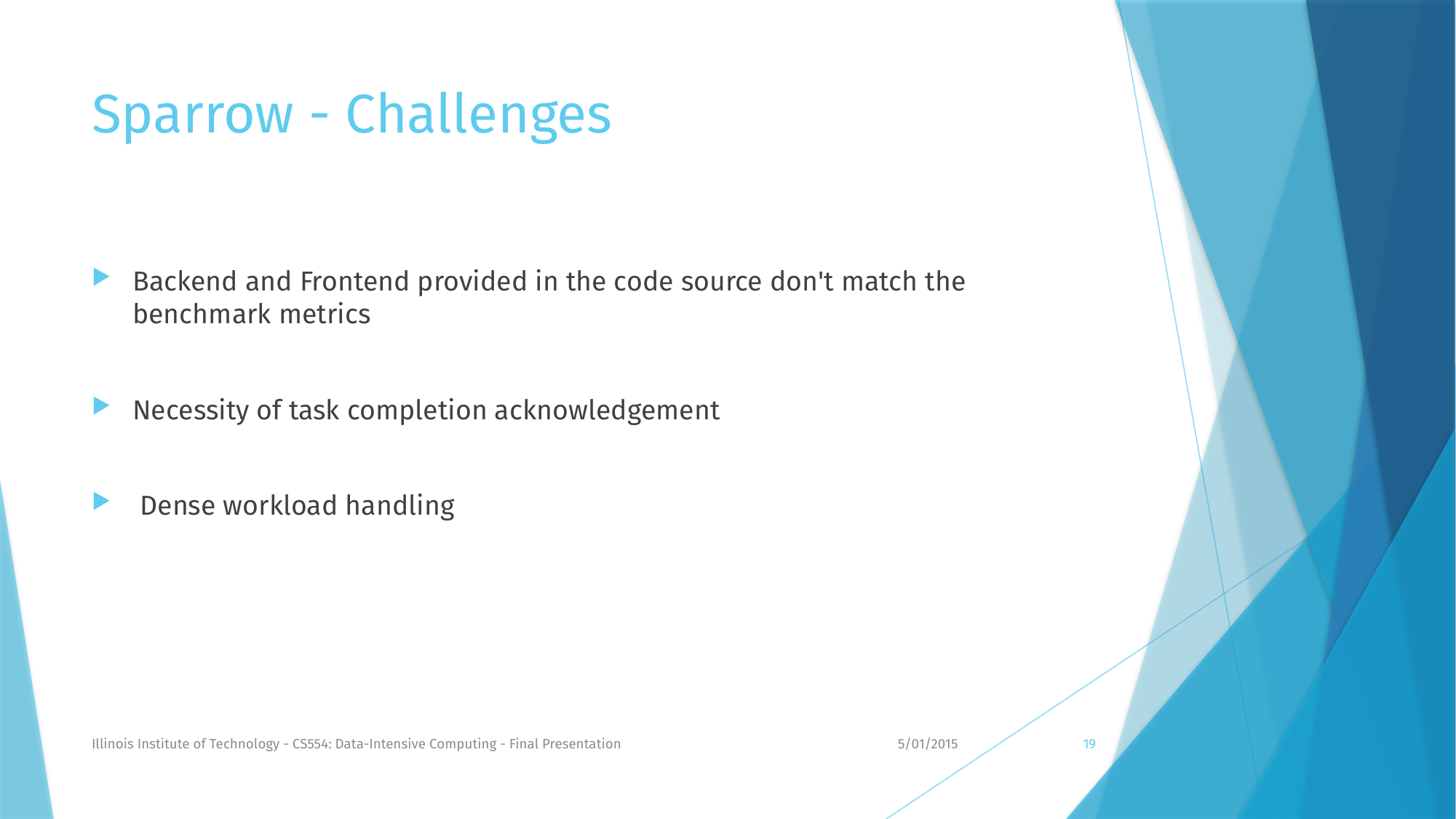

# Sparrow - Challenges
Backend and Frontend provided in the code source don't match the benchmark metrics

Necessity of task completion acknowledgement

 Dense workload handling

Illinois Institute of Technology - CS554: Data-Intensive Computing - Final Presentation
5/01/2015
19